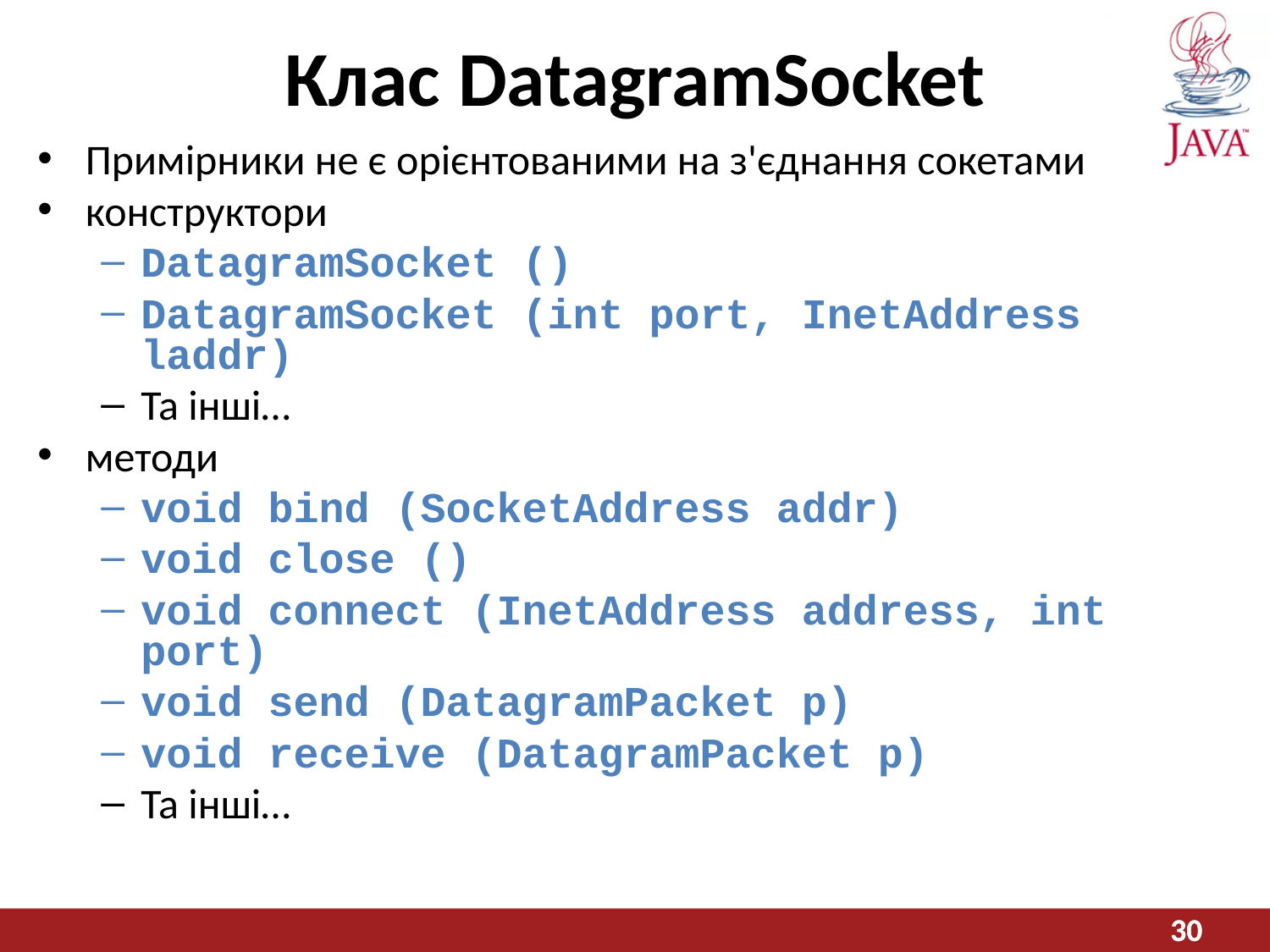

# Клас DatagramSocket
Примірники не є орієнтованими на з'єднання сокетами
конструктори
DatagramSocket ()
DatagramSocket (int port, InetAddress laddr)
Та інші…
методи
void bind (SocketAddress addr)
void close ()
void connect (InetAddress address, int port)
void send (DatagramPacket p)
void receive (DatagramPacket p)
Та інші…